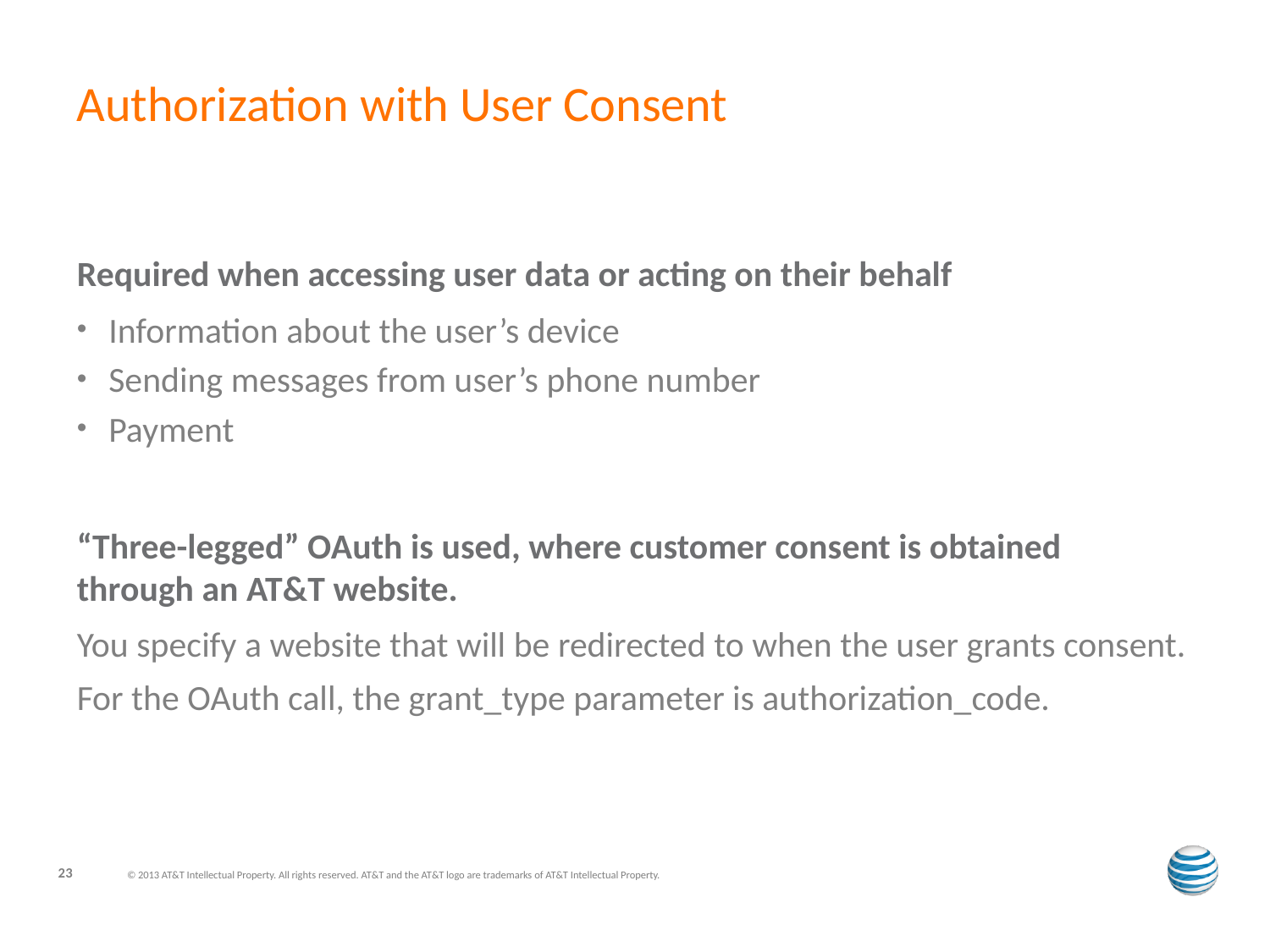

# Authorization with User Consent
Required when accessing user data or acting on their behalf
Information about the user’s device
Sending messages from user’s phone number
Payment

“Three-legged” OAuth is used, where customer consent is obtained through an AT&T website.
You specify a website that will be redirected to when the user grants consent.
For the OAuth call, the grant_type parameter is authorization_code.
23
© 2013 AT&T Intellectual Property. All rights reserved. AT&T and the AT&T logo are trademarks of AT&T Intellectual Property.